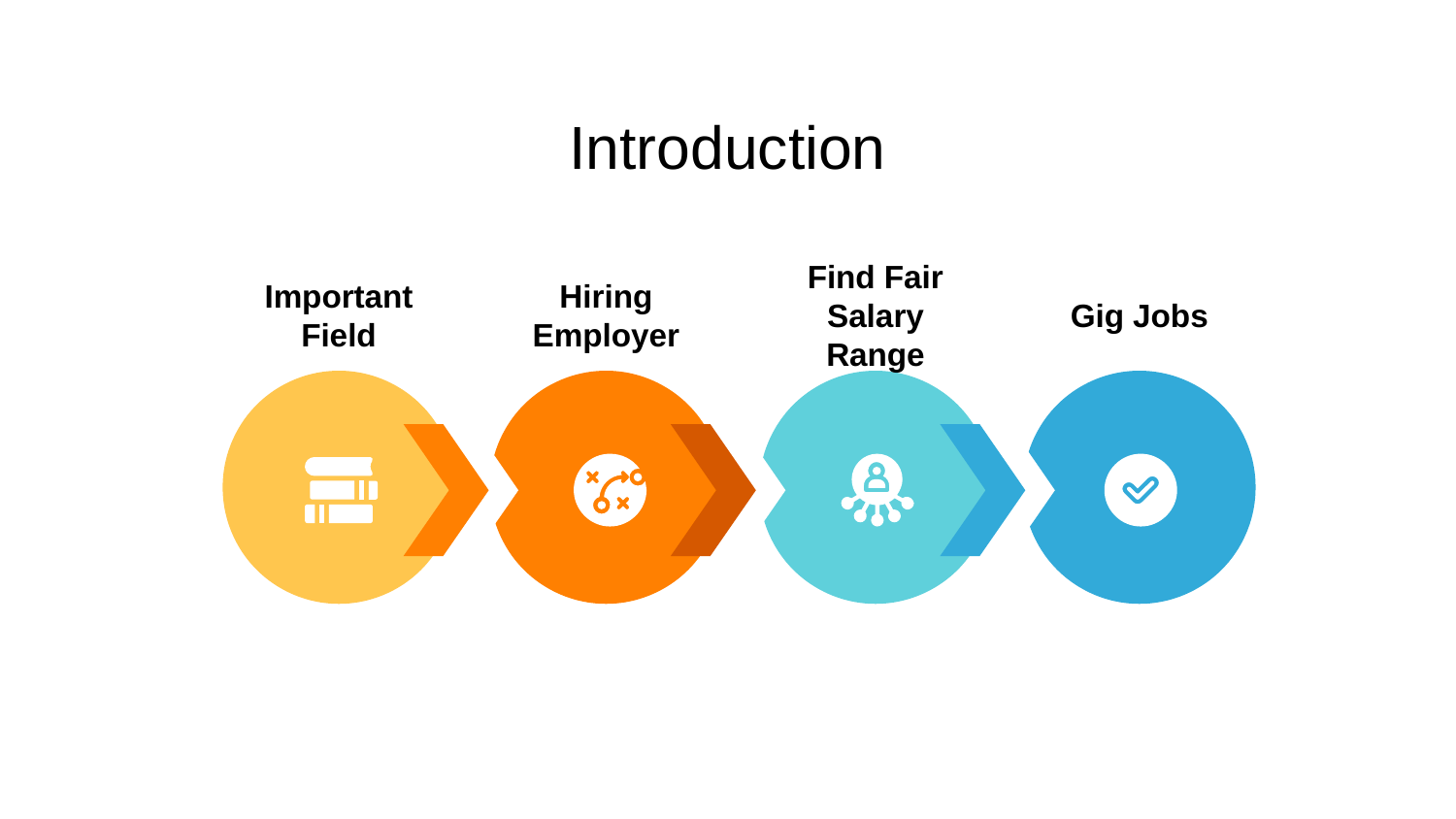

# Introduction
Important Field
Hiring Employer
Find Fair Salary Range
Gig Jobs